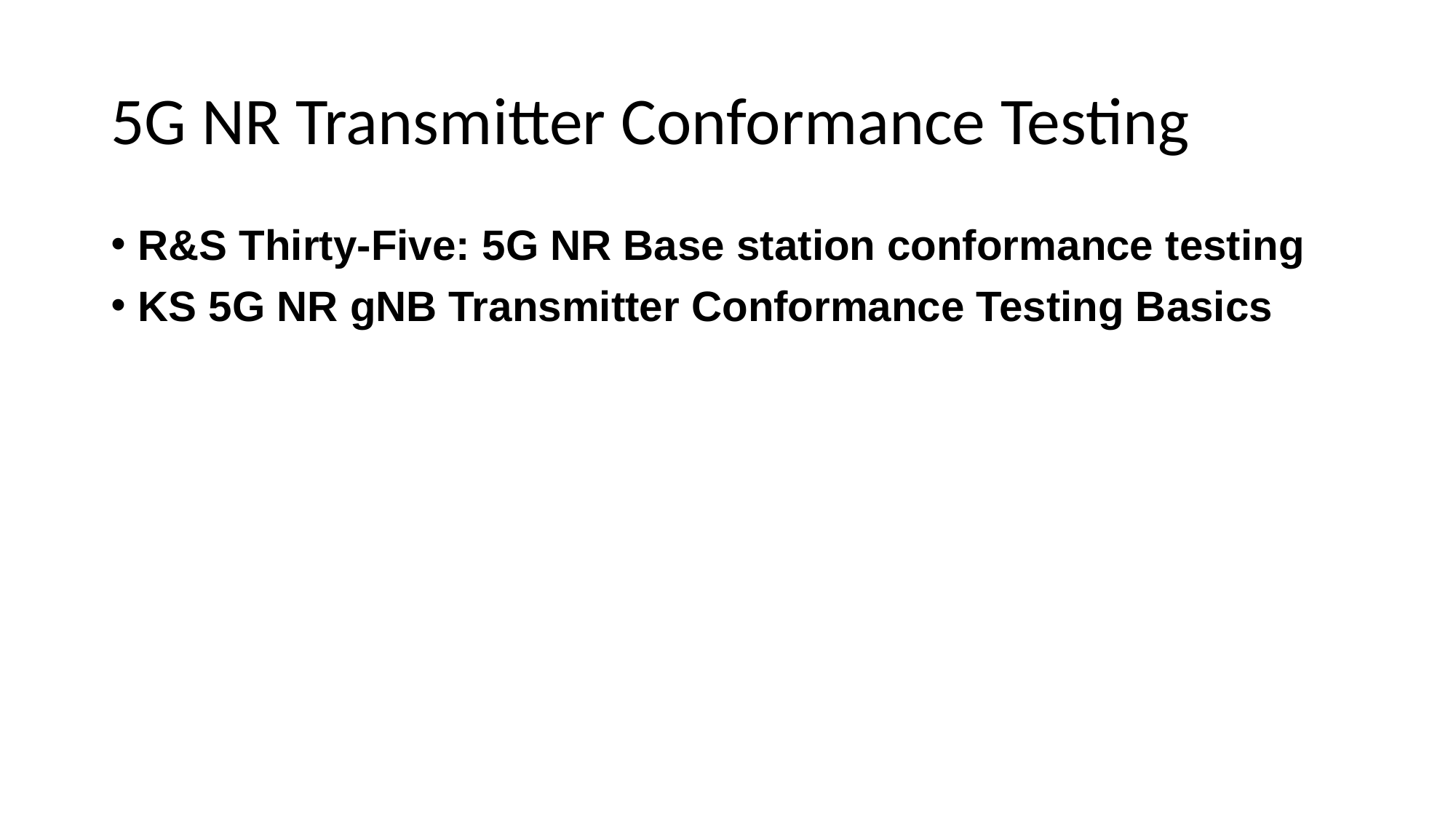

# 5G NR Transmitter Conformance Testing
R&S Thirty-Five: 5G NR Base station conformance testing
KS 5G NR gNB Transmitter Conformance Testing Basics